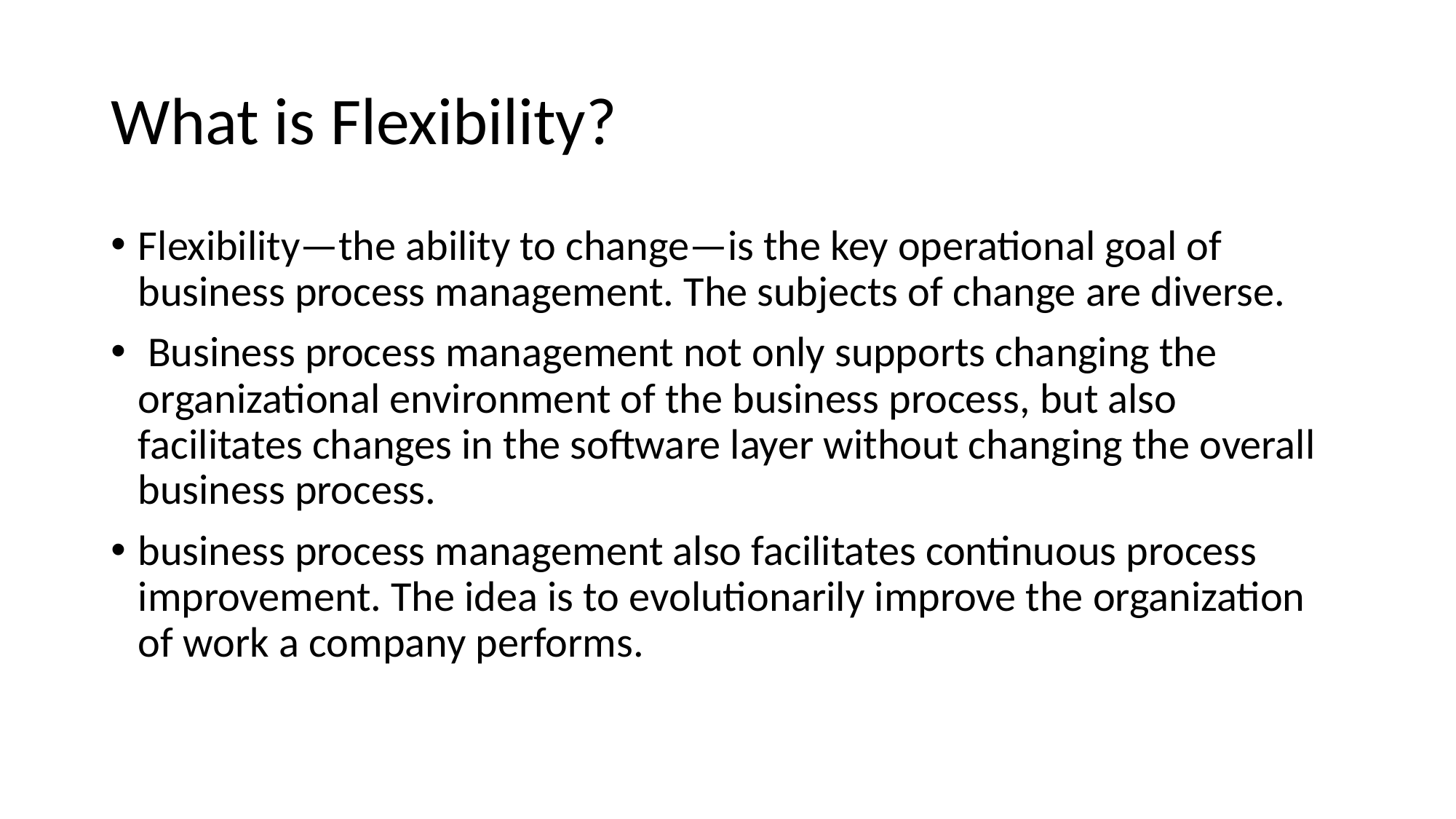

# What is Flexibility?
Flexibility—the ability to change—is the key operational goal of business process management. The subjects of change are diverse.
 Business process management not only supports changing the organizational environment of the business process, but also facilitates changes in the software layer without changing the overall business process.
business process management also facilitates continuous process improvement. The idea is to evolutionarily improve the organization of work a company performs.